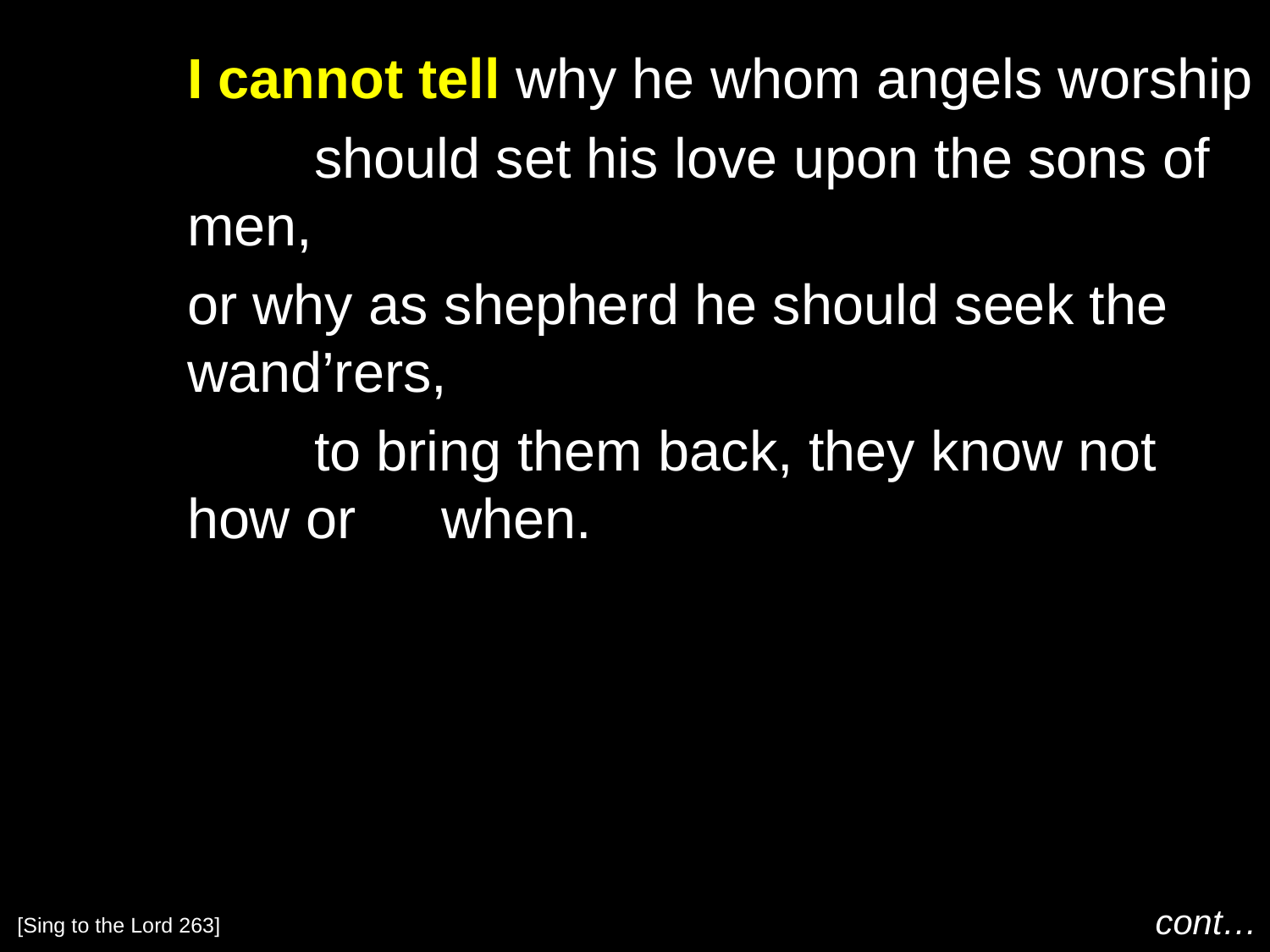

I cannot tell why he whom angels worship
		should set his love upon the sons of men,
	or why as shepherd he should seek the 	wand’rers,
		to bring them back, they know not how or 	when.
cont…
[Sing to the Lord 263]